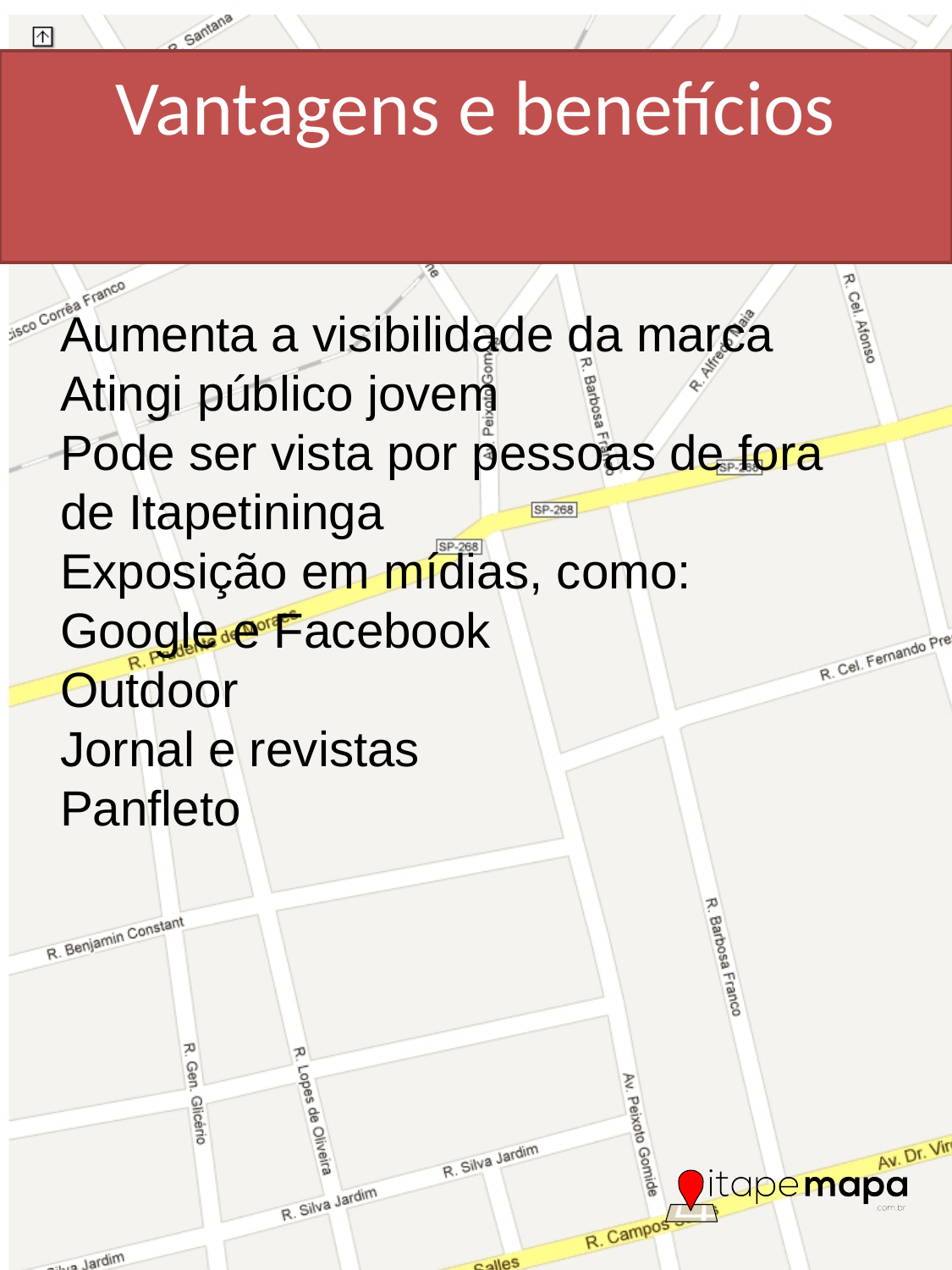

Vantagens e benefícios
Aumenta a visibilidade da marca
Atingi público jovem
Pode ser vista por pessoas de fora de Itapetininga
Exposição em mídias, como:
Google e Facebook
Outdoor
Jornal e revistas
Panfleto